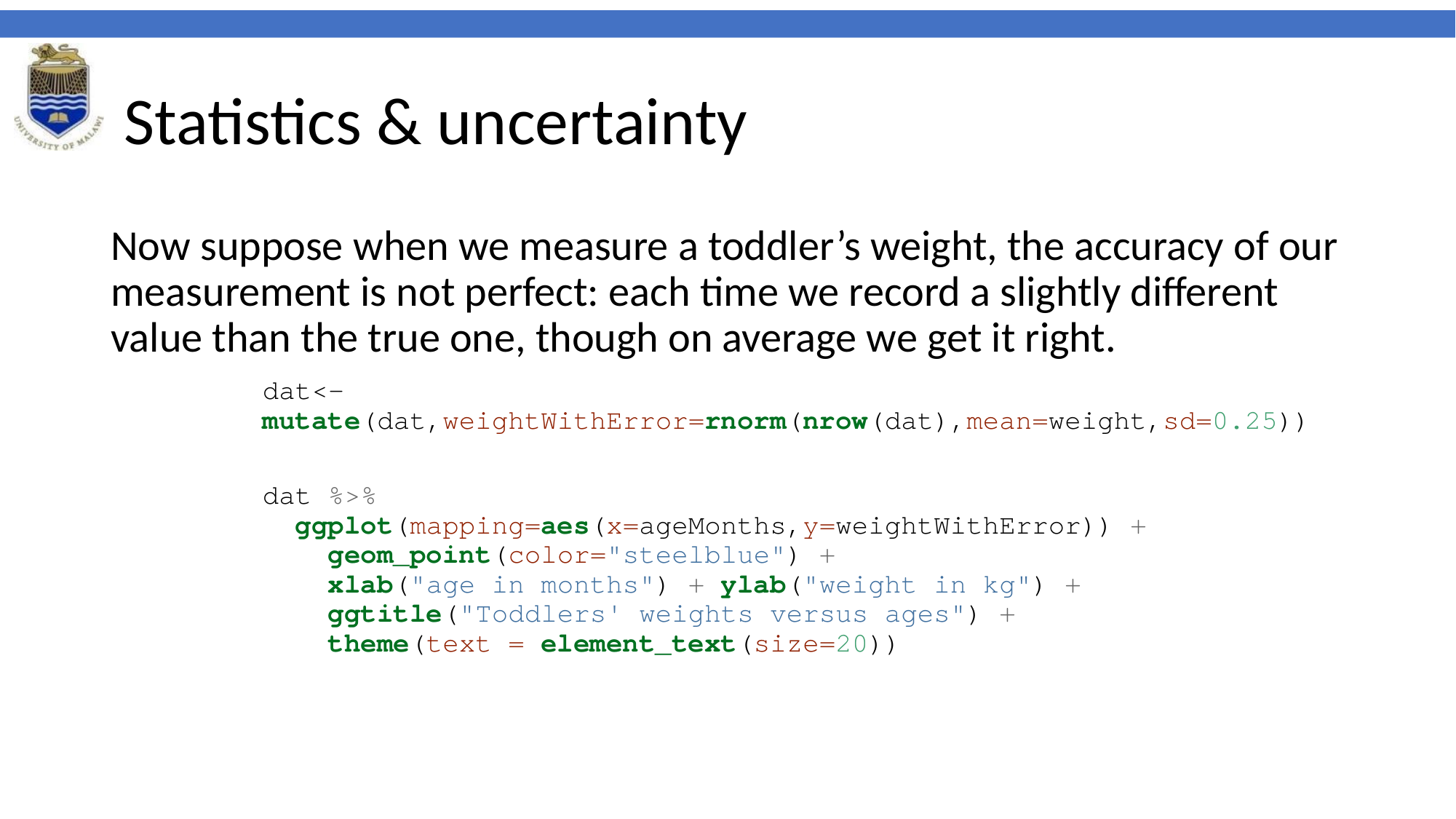

# Statistics & uncertainty
Now suppose when we measure a toddler’s weight, the accuracy of our measurement is not perfect: each time we record a slightly different value than the true one, though on average we get it right.
dat<-mutate(dat,weightWithError=rnorm(nrow(dat),mean=weight,sd=0.25))
dat %>%
  ggplot(mapping=aes(x=ageMonths,y=weightWithError)) +
    geom_point(color="steelblue") +
    xlab("age in months") + ylab("weight in kg") +
    ggtitle("Toddlers' weights versus ages") +
    theme(text = element_text(size=20))